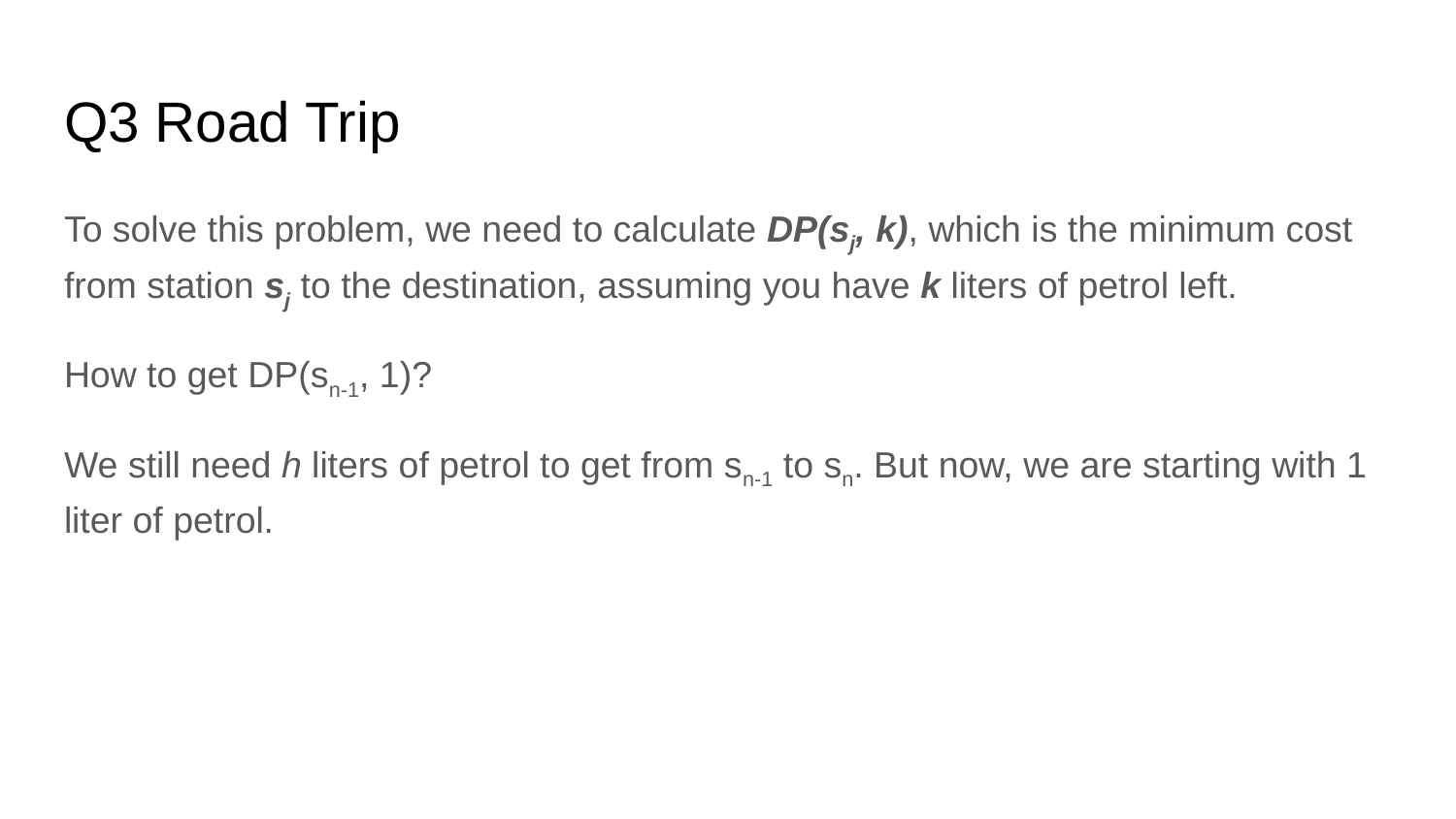

# Q3 Road Trip

To solve this problem, we need to calculate DP(sj, k), which is the minimum cost from station sj to the destination, assuming you have k liters of petrol left.
How to get DP(sn-1, 1)?
We still need h liters of petrol to get from sn-1 to sn. But now, we are starting with 1 liter of petrol.